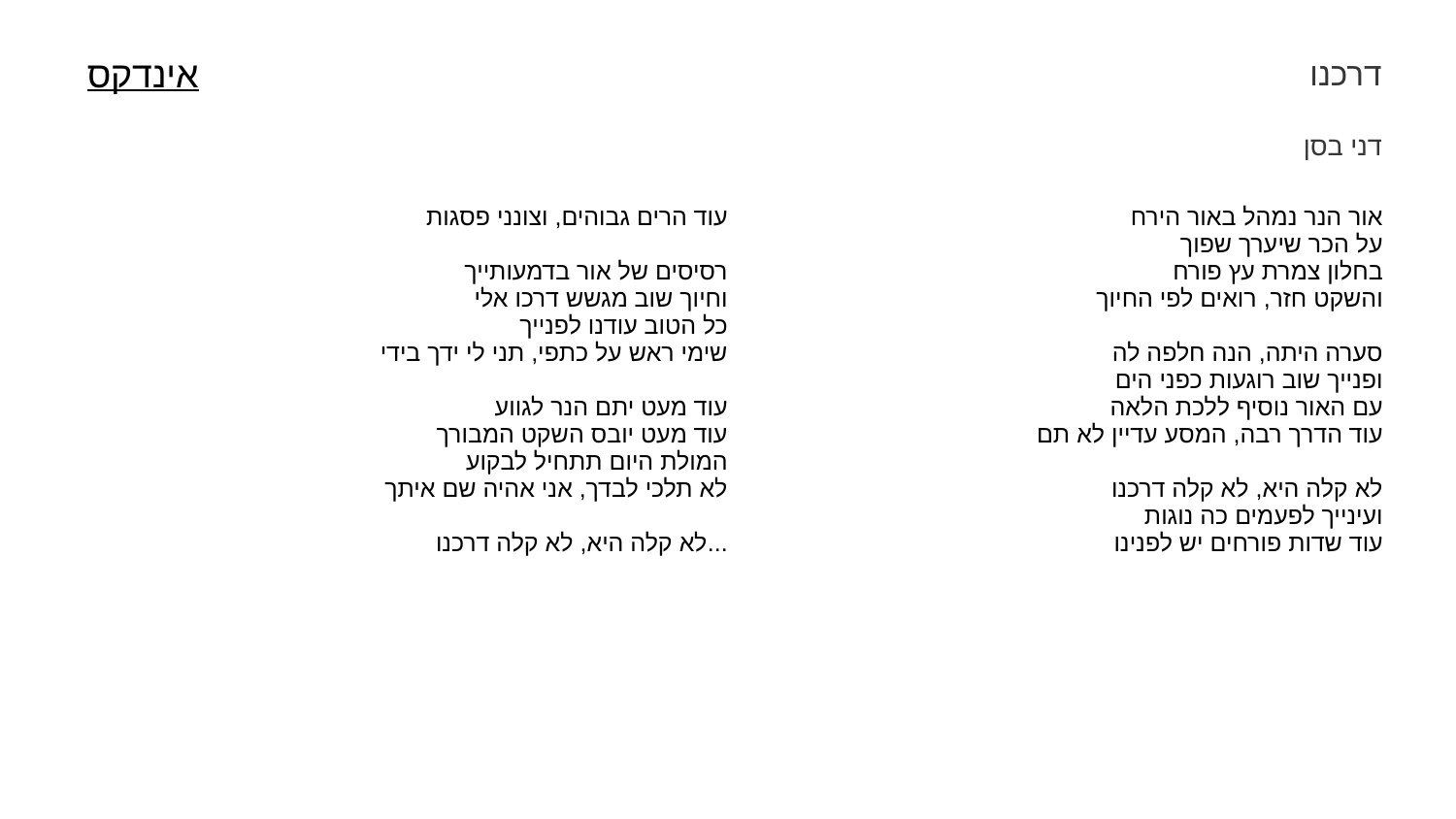

דרכנו
אינדקס
דני בסן
| עוד הרים גבוהים, וצונני פסגות רסיסים של אור בדמעותייך וחיוך שוב מגשש דרכו אלי כל הטוב עודנו לפנייך שימי ראש על כתפי, תני לי ידך בידי עוד מעט יתם הנר לגווע עוד מעט יובס השקט המבורך המולת היום תתחיל לבקוע לא תלכי לבדך, אני אהיה שם איתך לא קלה היא, לא קלה דרכנו... | אור הנר נמהל באור הירח על הכר שיערך שפוך בחלון צמרת עץ פורח והשקט חזר, רואים לפי החיוך סערה היתה, הנה חלפה לה ופנייך שוב רוגעות כפני הים עם האור נוסיף ללכת הלאה עוד הדרך רבה, המסע עדיין לא תם לא קלה היא, לא קלה דרכנו ועינייך לפעמים כה נוגות עוד שדות פורחים יש לפנינו |
| --- | --- |